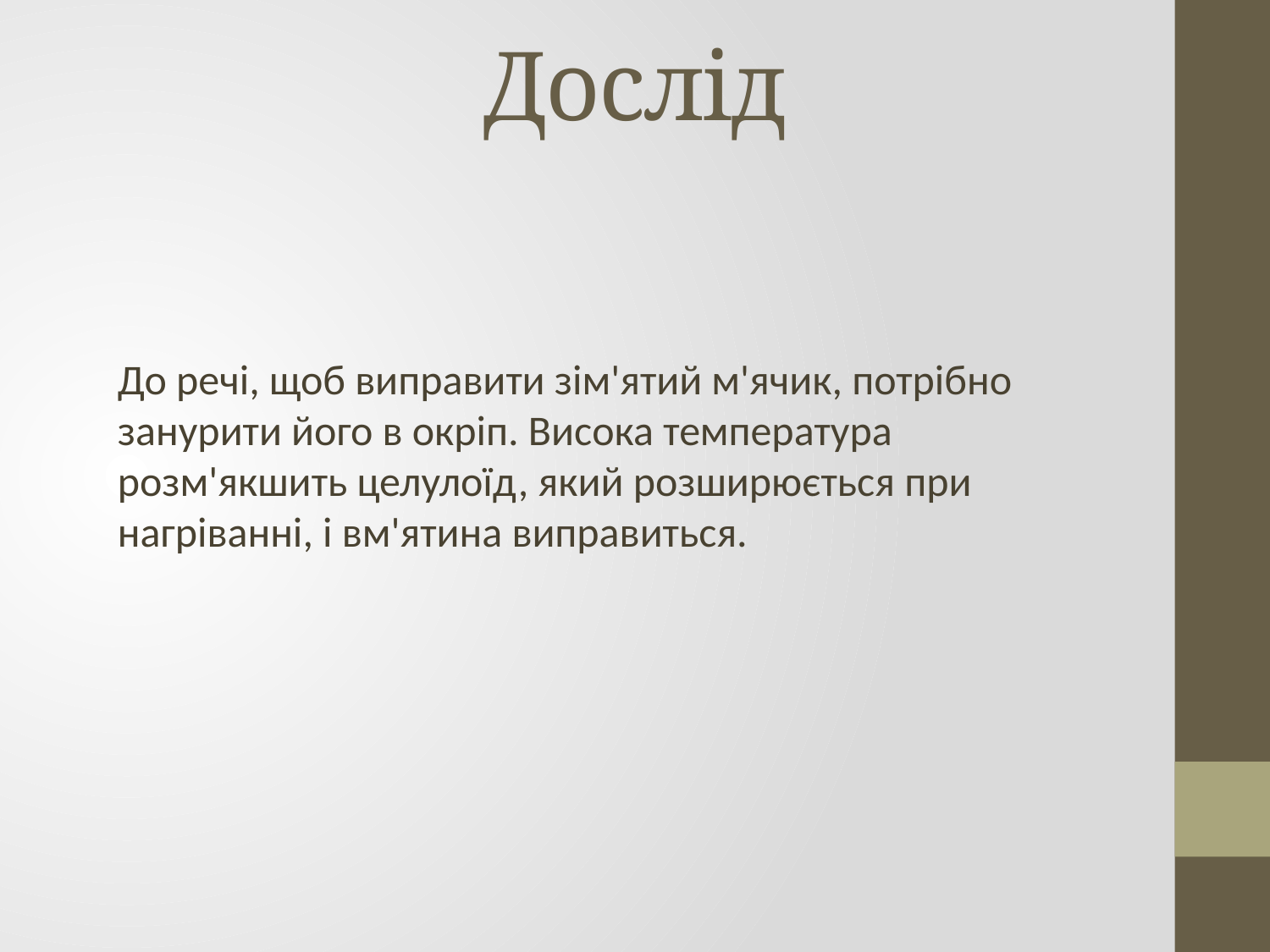

# Дослід
До речі, щоб виправити зім'ятий м'ячик, потрібно занурити його в окріп. Висока температура розм'якшить целулоїд, який розширюється при нагріванні, і вм'ятина виправиться.